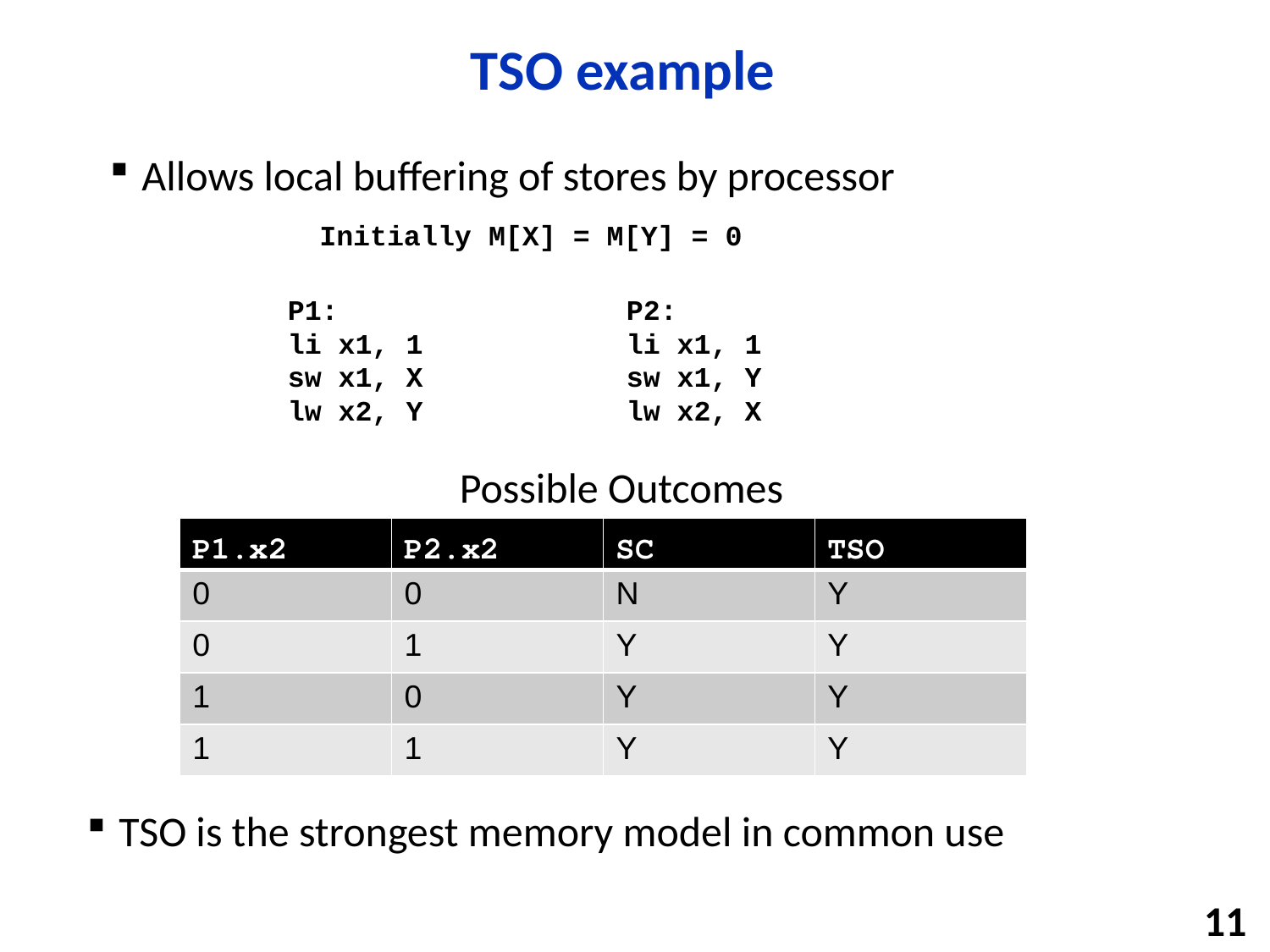

# TSO example
Allows local buffering of stores by processor

Initially M[X] = M[Y] = 0
P1:
li x1, 1
sw x1, X
lw x2, Y
P2:
li x1, 1
sw x1, Y
lw x2, X
Possible Outcomes
| P1.x2 | P2.x2 | SC | TSO |
| --- | --- | --- | --- |
| 0 | 0 | N | Y |
| 0 | 1 | Y | Y |
| 1 | 0 | Y | Y |
| 1 | 1 | Y | Y |
TSO is the strongest memory model in common use

11